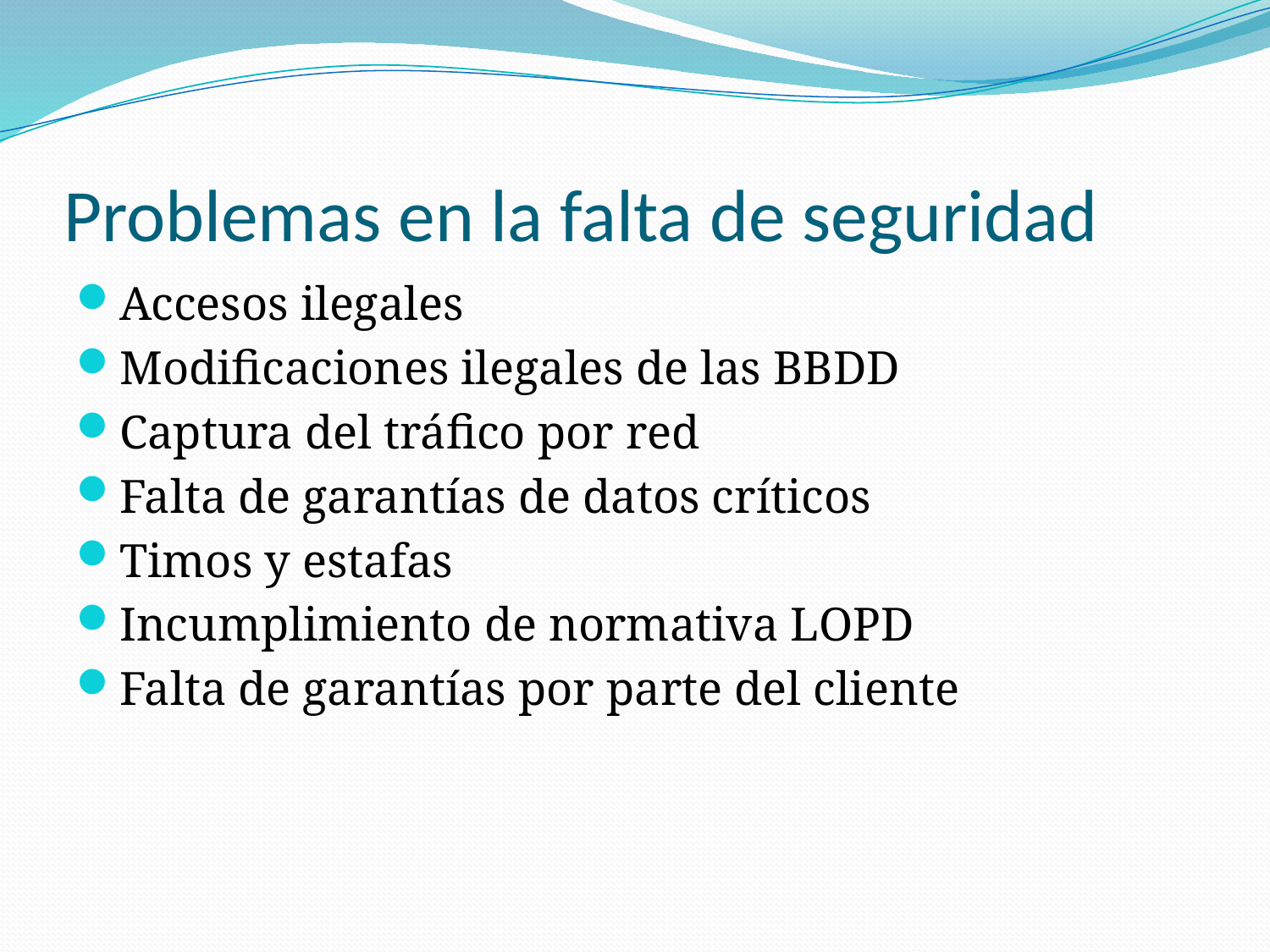

# Problemas en la falta de seguridad
Accesos ilegales
Modificaciones ilegales de las BBDD
Captura del tráfico por red
Falta de garantías de datos críticos
Timos y estafas
Incumplimiento de normativa LOPD
Falta de garantías por parte del cliente